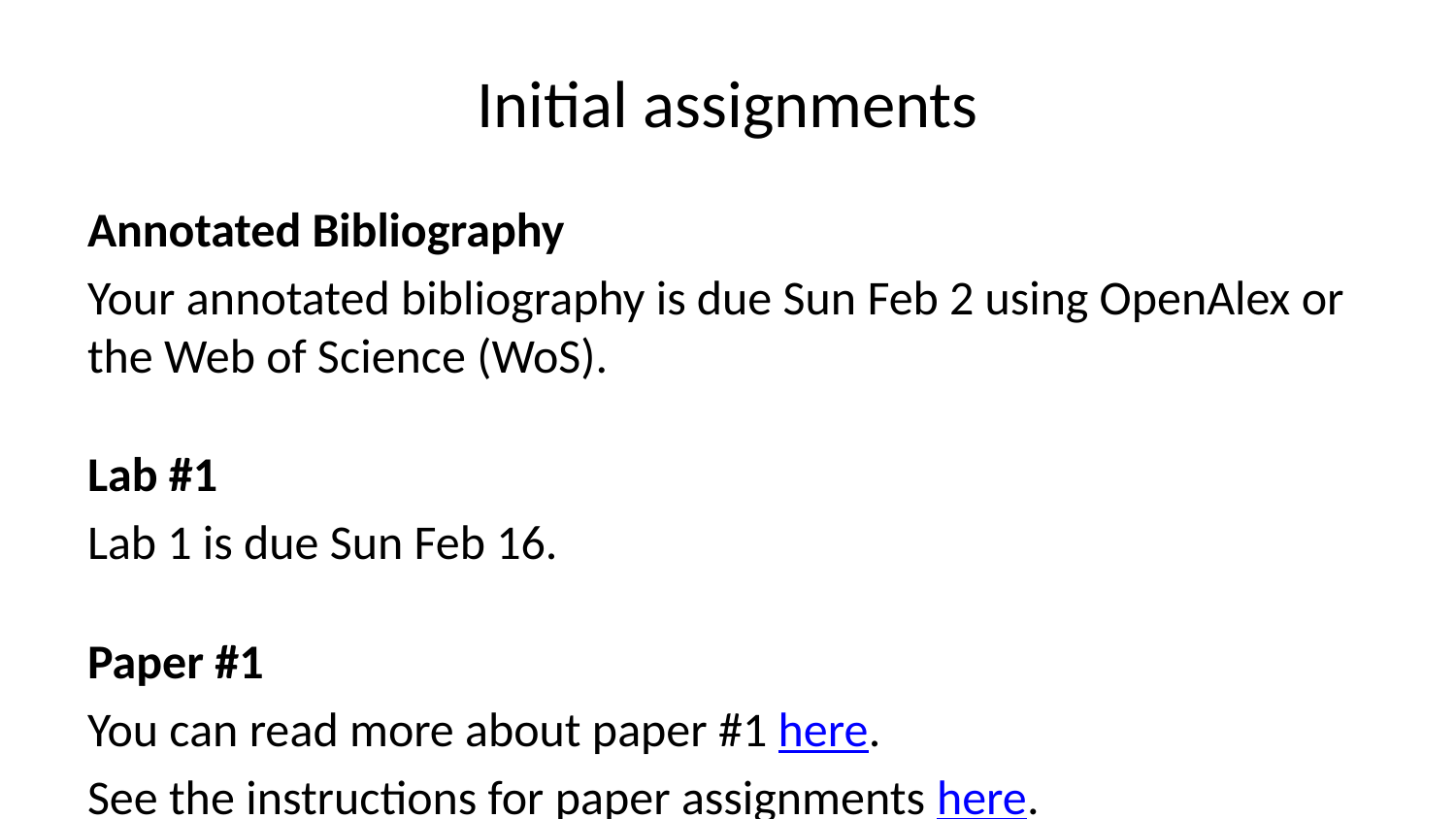

# Initial assignments
Annotated Bibliography
Your annotated bibliography is due Sun Feb 2 using OpenAlex or the Web of Science (WoS).
Lab #1
Lab 1 is due Sun Feb 16.
Paper #1
You can read more about paper #1 here.
See the instructions for paper assignments here.
Also, learn more about paper assignments here.